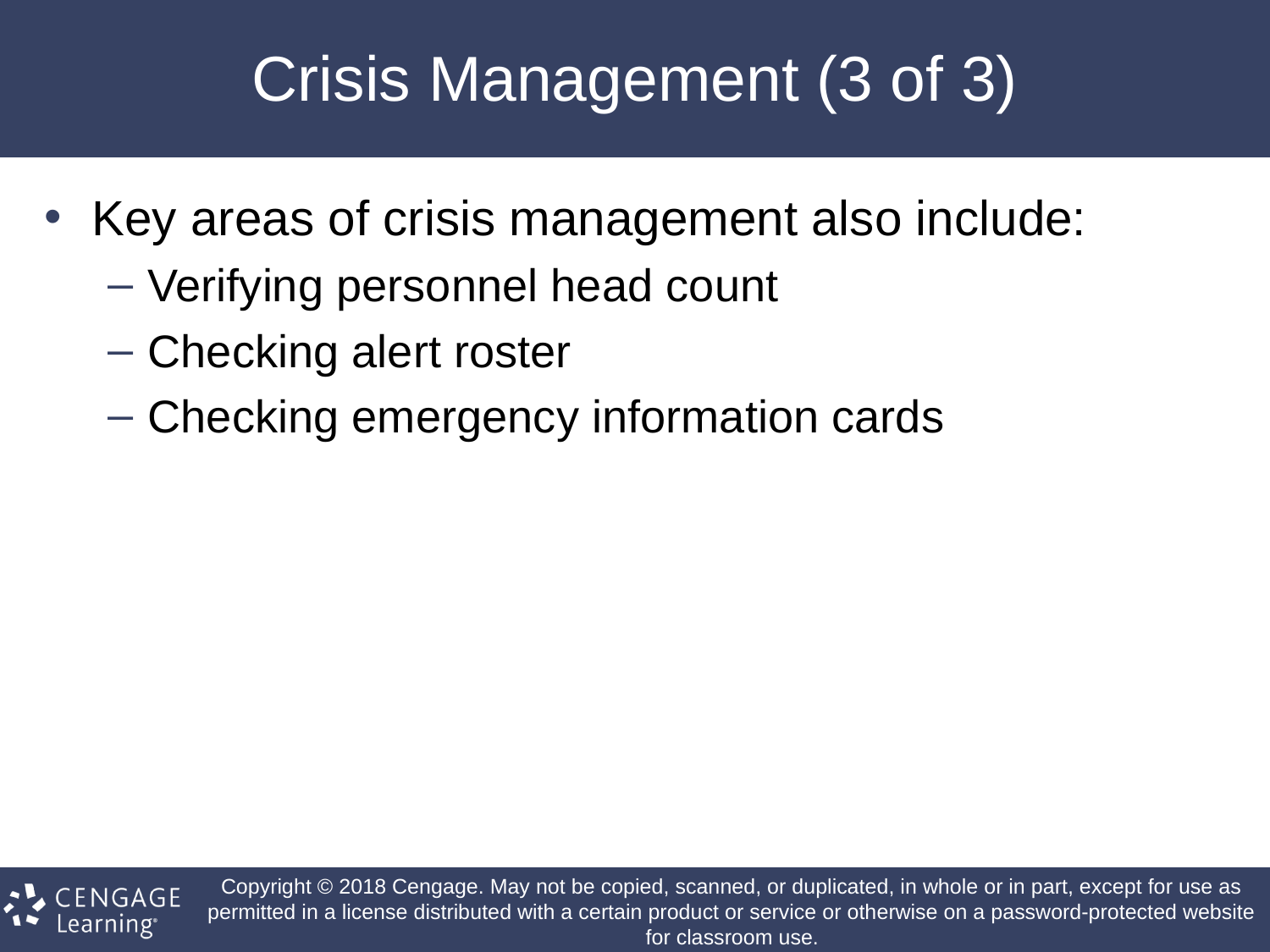

# Crisis Management (3 of 3)
Key areas of crisis management also include:
Verifying personnel head count
Checking alert roster
Checking emergency information cards